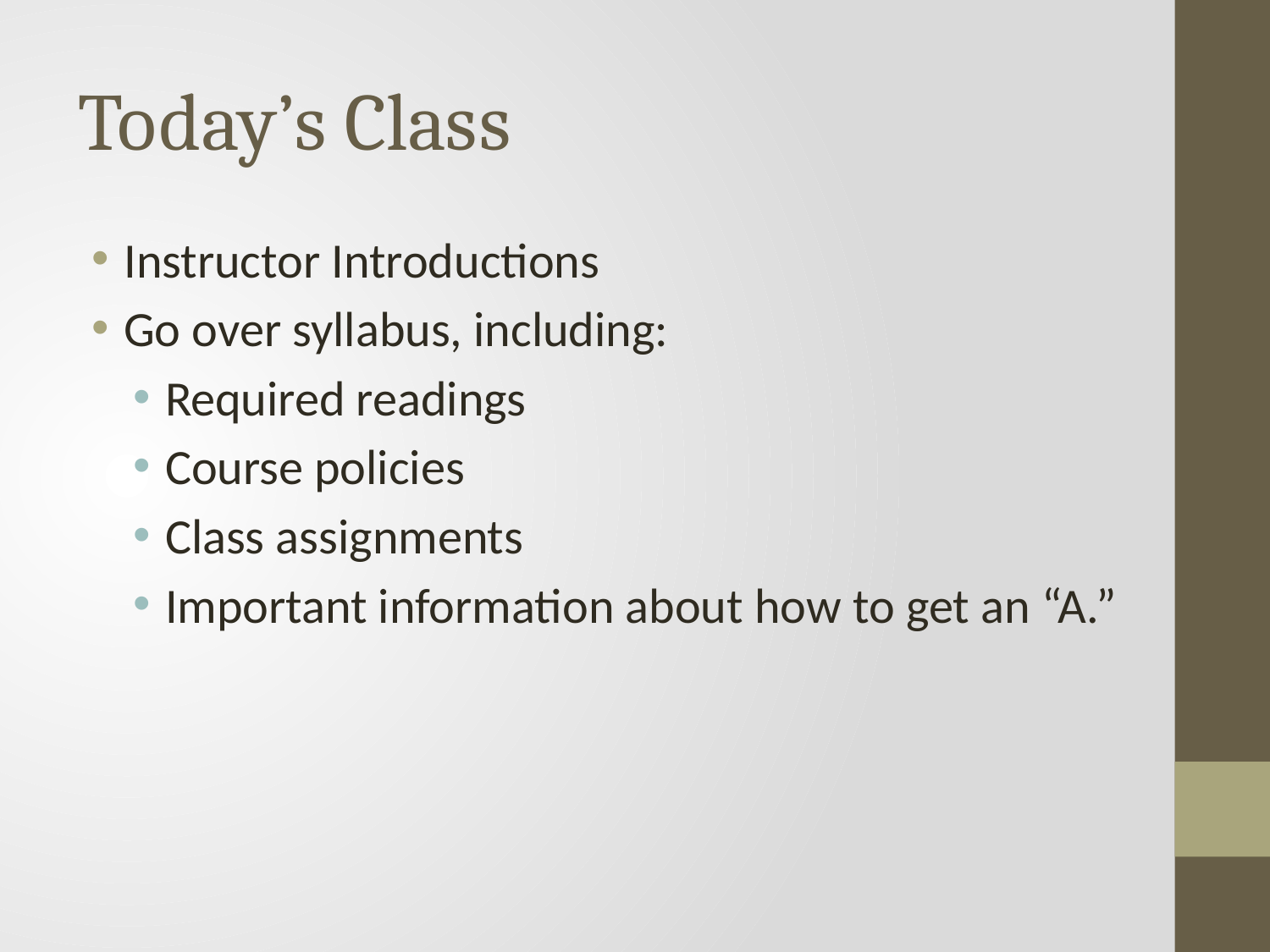

# Today’s Class
Instructor Introductions
Go over syllabus, including:
Required readings
Course policies
Class assignments
Important information about how to get an “A.”